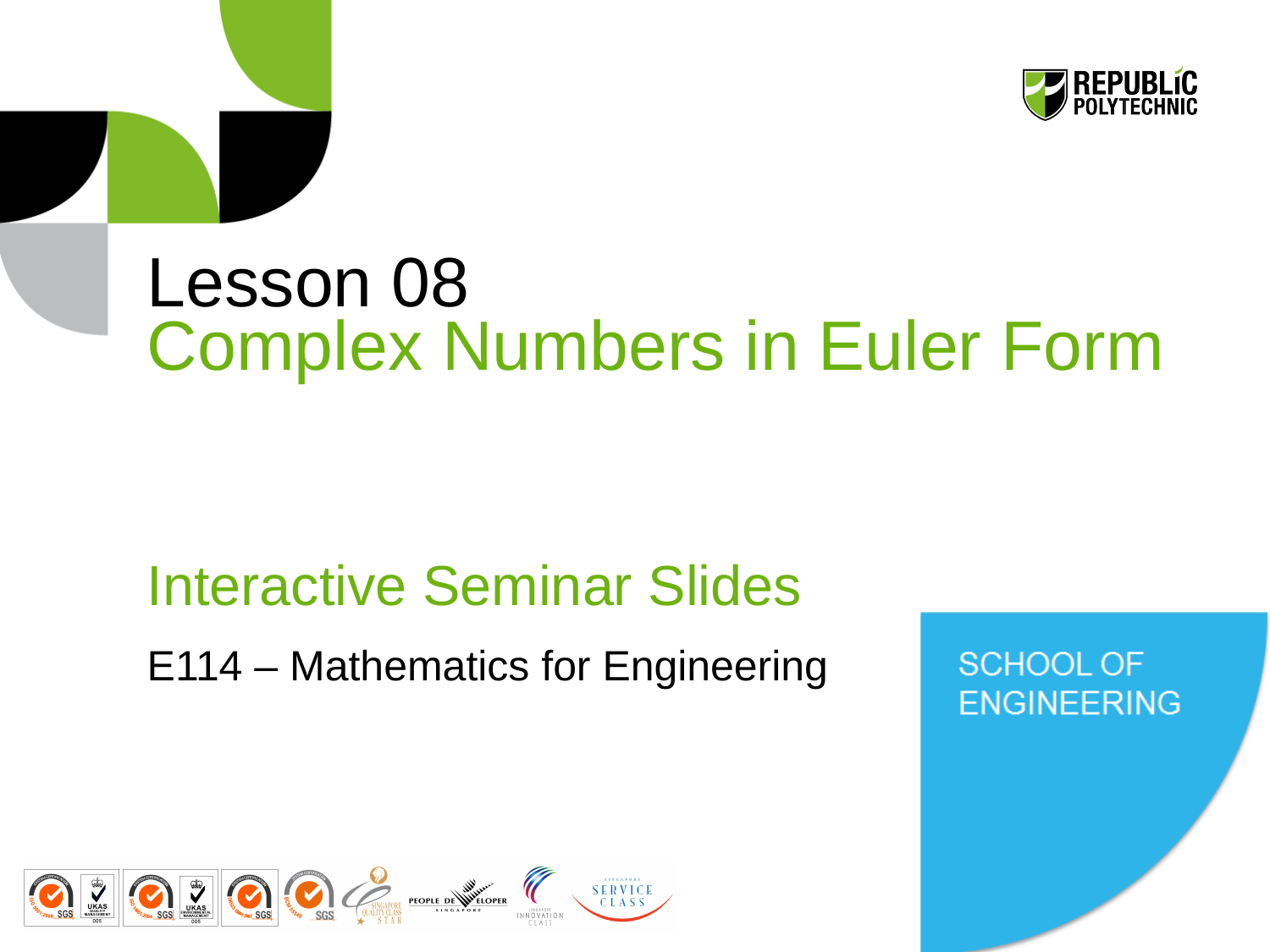

# Lesson 08 Complex Numbers in Euler Form
Interactive Seminar Slides
E114 – Mathematics for Engineering